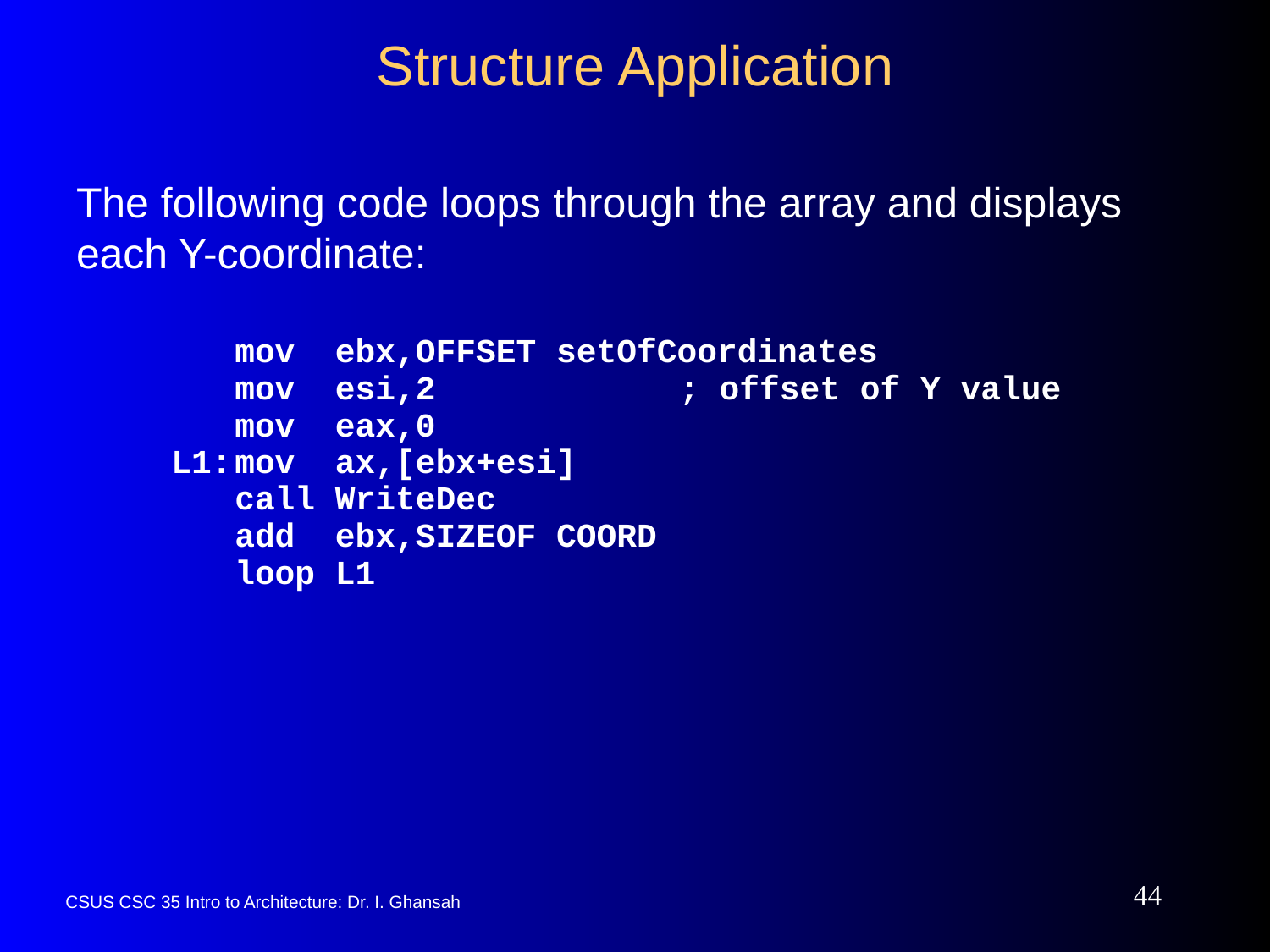

# Structure Application
The following code loops through the array and displays each Y-coordinate:
	mov  ebx,OFFSET setOfCoordinates
	mov  esi,2		; offset of Y value
	mov  eax,0
L1:	mov  ax,[ebx+esi]
	call WriteDec
	add  ebx,SIZEOF COORD
	loop L1
44
CSUS CSC 35 Intro to Architecture: Dr. I. Ghansah